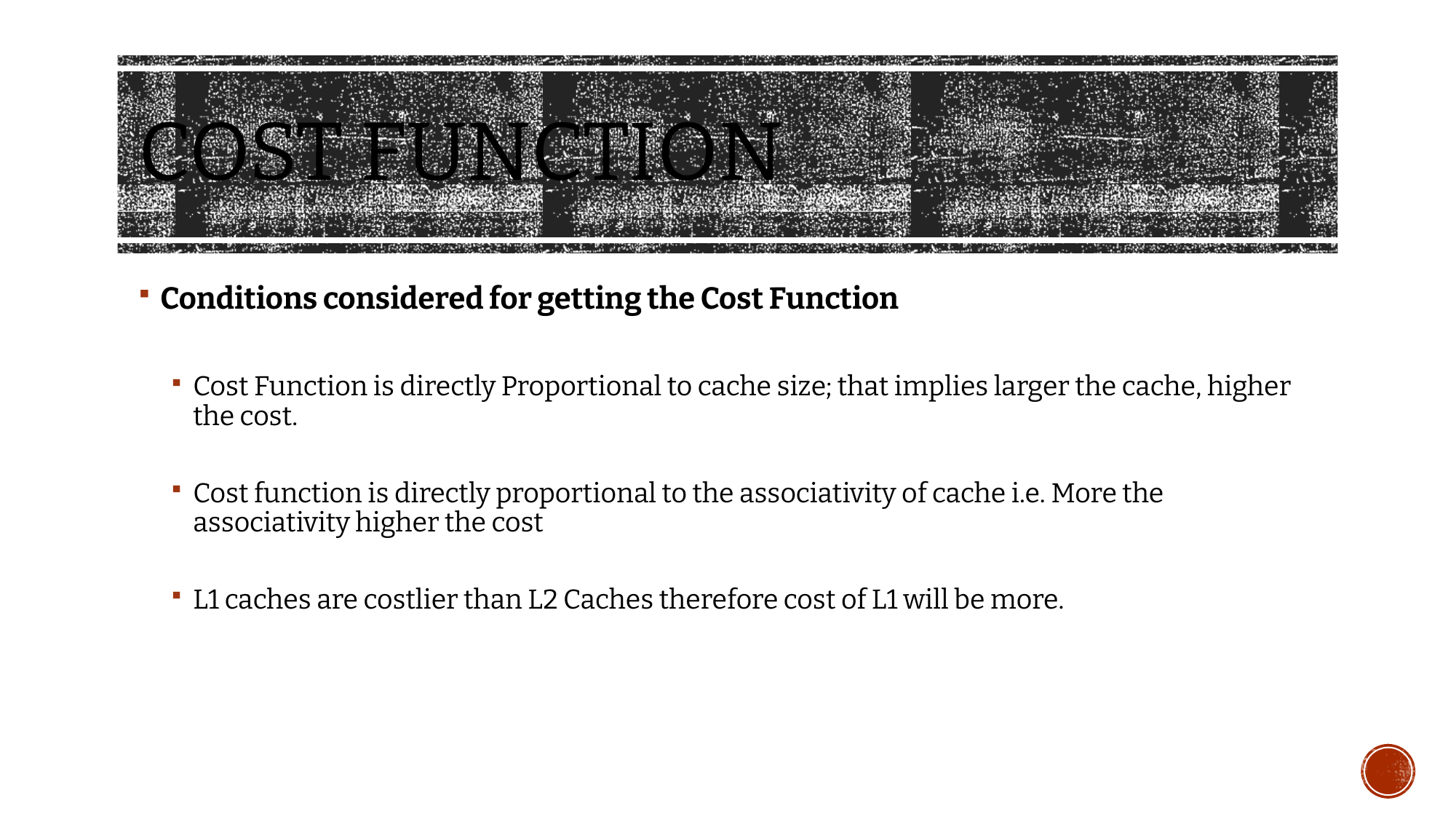

# Cost function

Conditions considered for getting the Cost Function

Cost Function is directly Proportional to cache size; that implies larger the cache, higher the cost.

Cost function is directly proportional to the associativity of cache i.e. More the associativity higher the cost

L1 caches are costlier than L2 Caches therefore cost of L1 will be more.